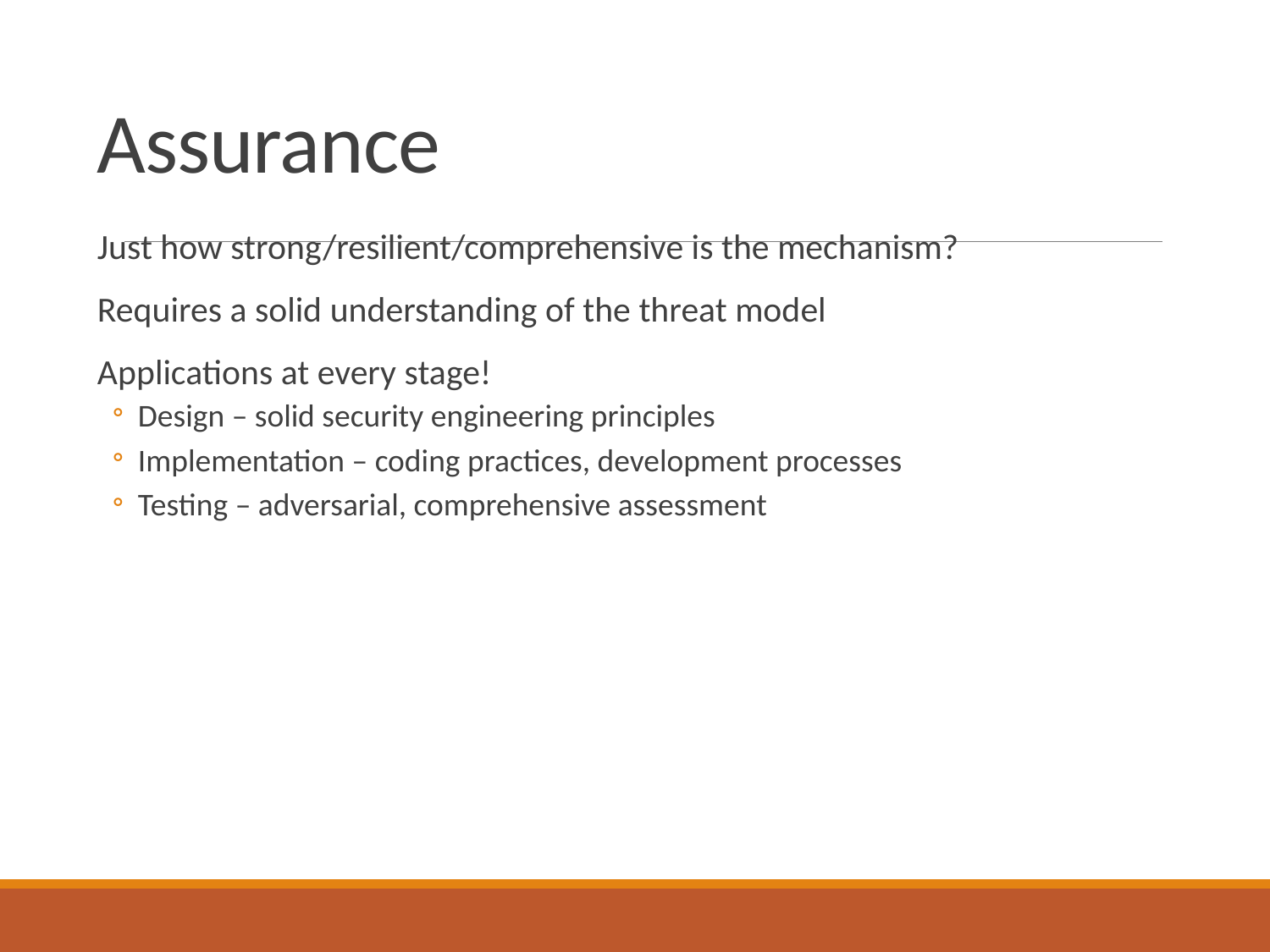

# Assurance
Just how strong/resilient/comprehensive is the mechanism?
Requires a solid understanding of the threat model
Applications at every stage!
Design – solid security engineering principles
Implementation – coding practices, development processes
Testing – adversarial, comprehensive assessment